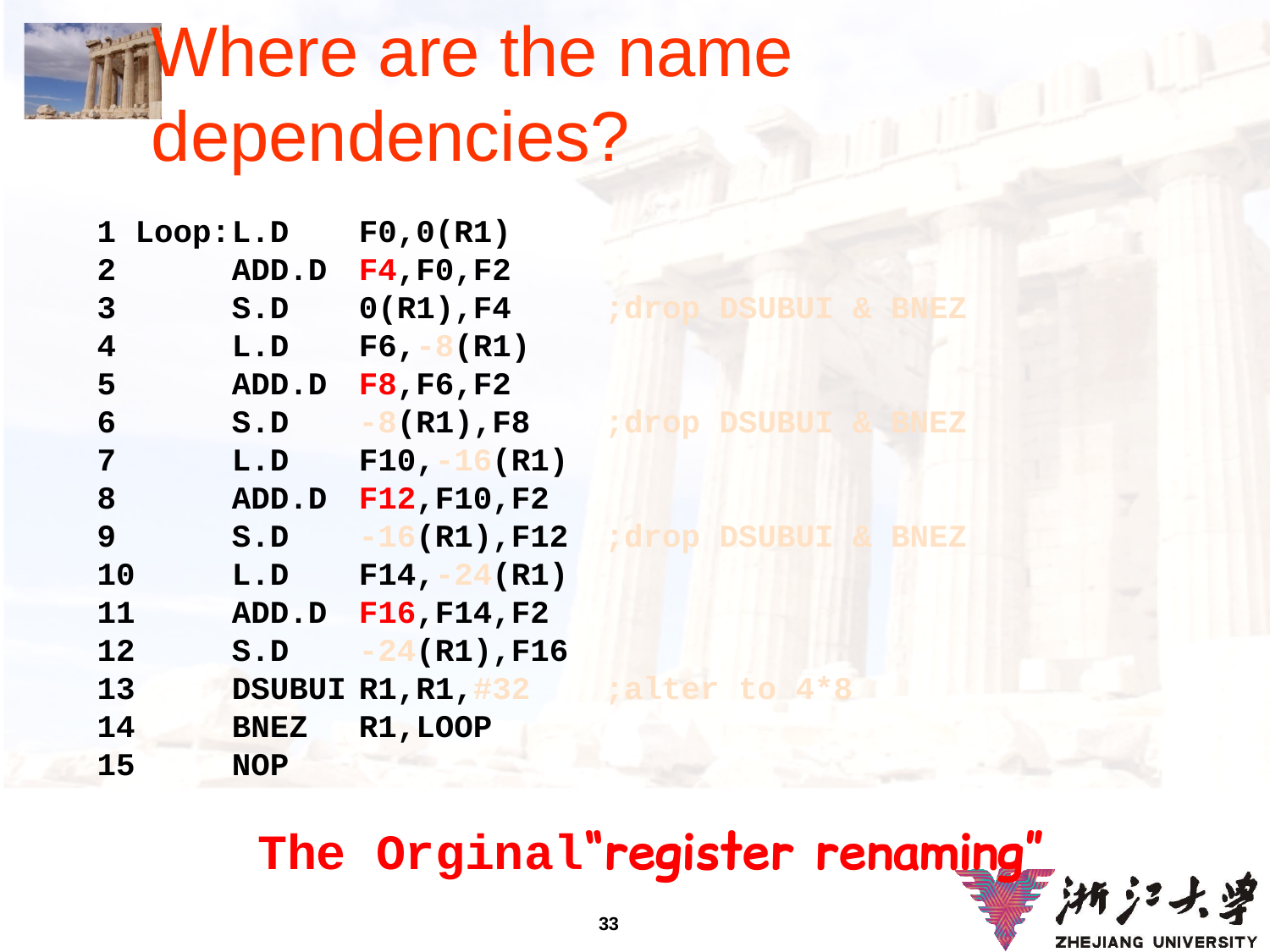

# Where are the name dependencies?
1 Loop:	L.D	F0,0(R1)
2	ADD.D	F4,F0,F2
3	S.D	0(R1),F4 	;drop DSUBUI & BNEZ
4	L.D	F6,-8(R1)
5	ADD.D	F8,F6,F2
6	S.D	-8(R1),F8 	;drop DSUBUI & BNEZ
7	L.D	F10,-16(R1)
8	ADD.D	F12,F10,F2
9	S.D	-16(R1),F12 	;drop DSUBUI & BNEZ
10	L.D	F14,-24(R1)
11	ADD.D	F16,F14,F2
12	S.D	-24(R1),F16
13	DSUBUI	R1,R1,#32	;alter to 4*8
14	BNEZ	R1,LOOP
15	NOP

 The Orginal“register renaming”